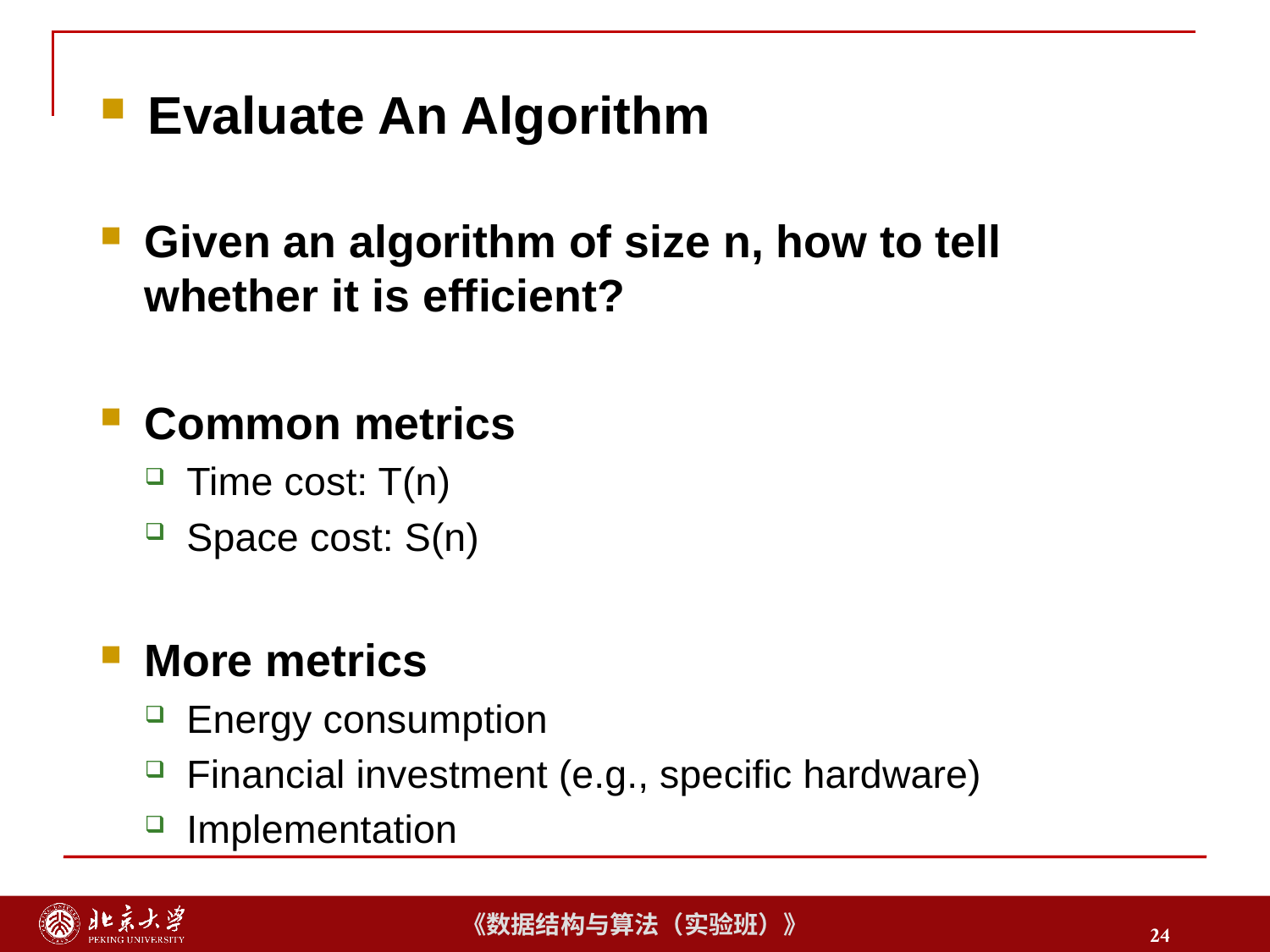

Given an algorithm of size n, how to tell whether it is efficient?

Common metrics
Time cost: T(n)
Space cost: S(n)

More metrics
Energy consumption
Financial investment (e.g., specific hardware)
Implementation
Evaluate An Algorithm
24